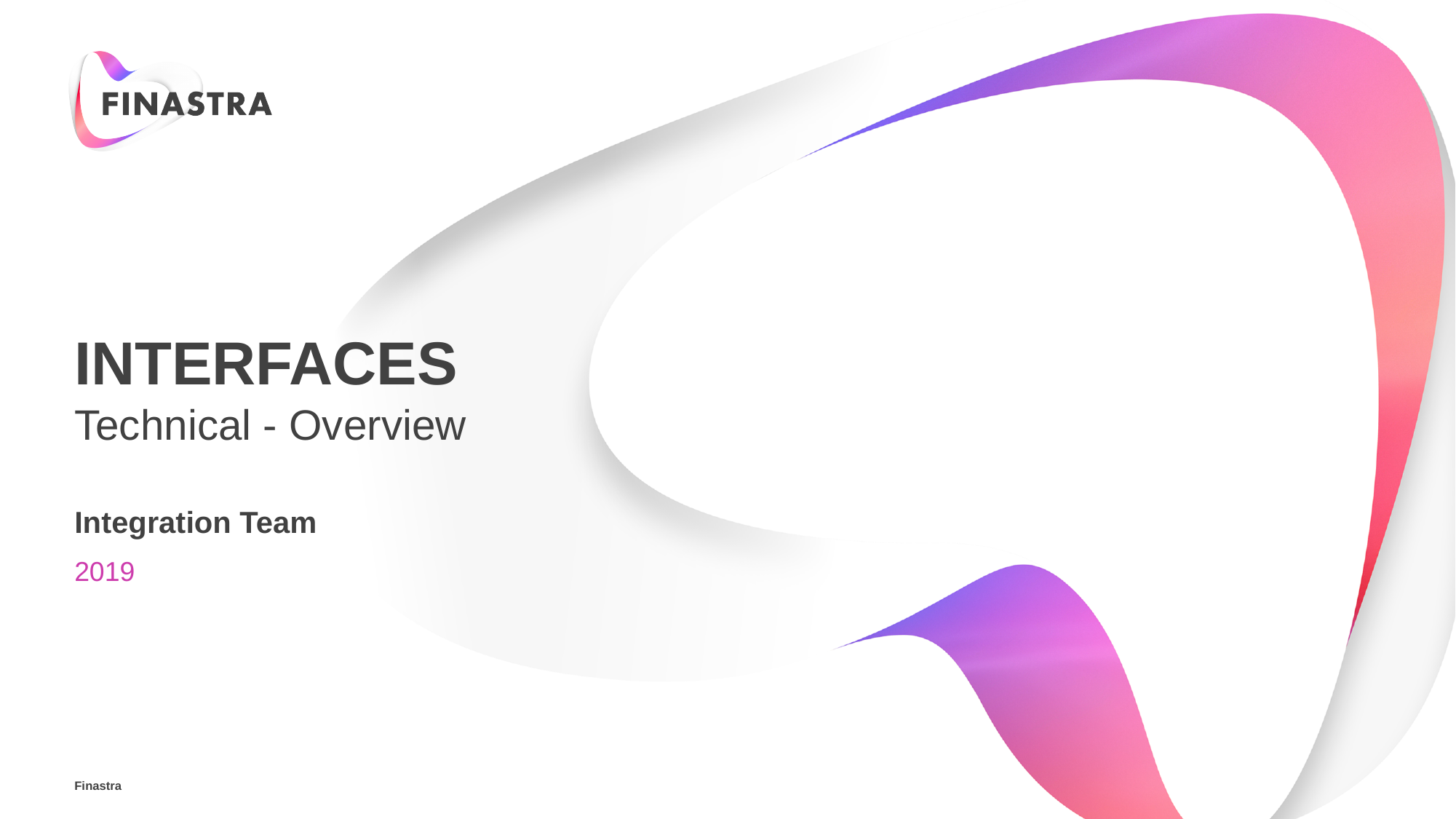

# Interfaces
Technical - Overview
Integration Team
2019